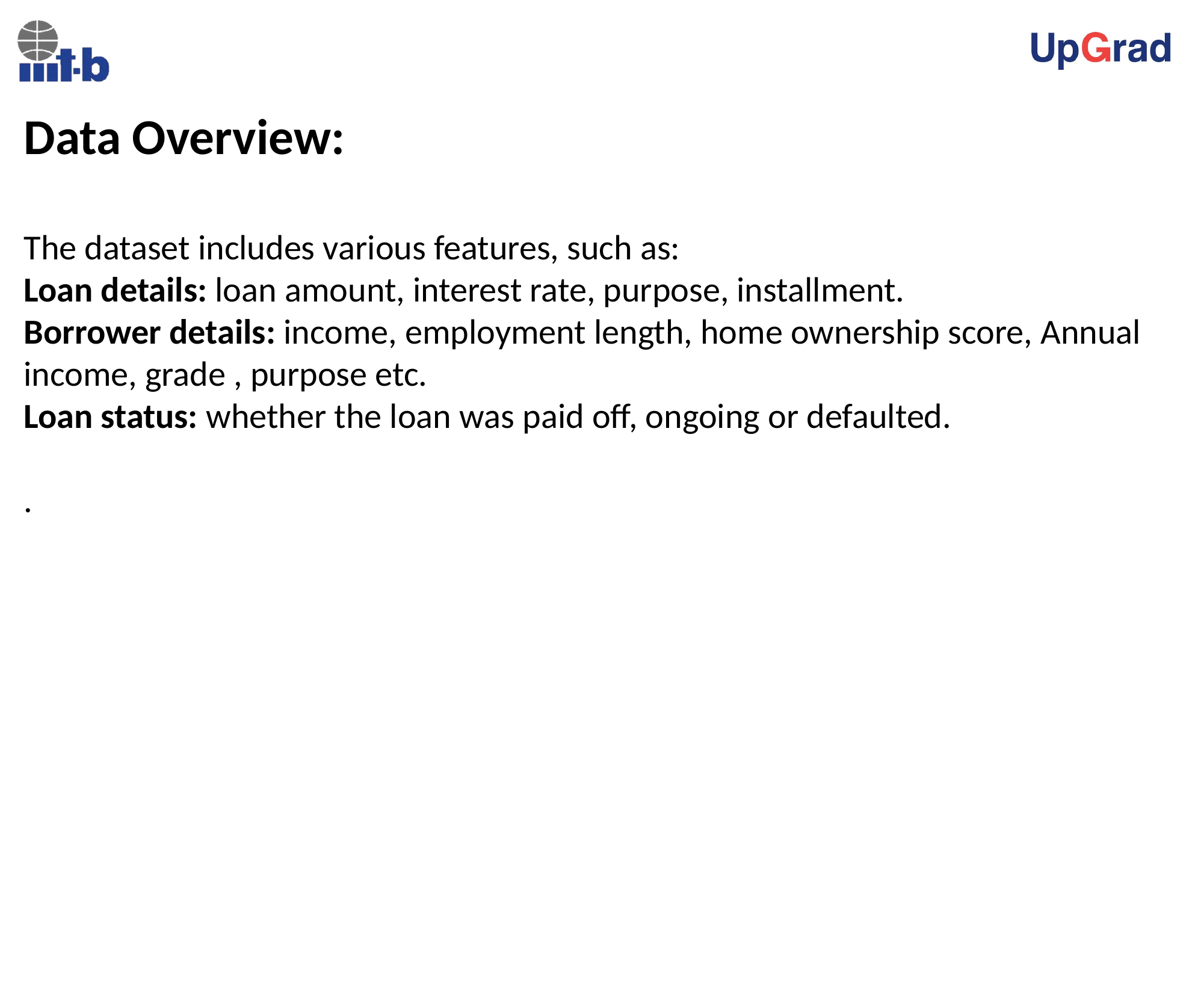

Data Overview:

The dataset includes various features, such as:
Loan details: loan amount, interest rate, purpose, installment.
Borrower details: income, employment length, home ownership score, Annual income, grade , purpose etc.
Loan status: whether the loan was paid off, ongoing or defaulted.

.